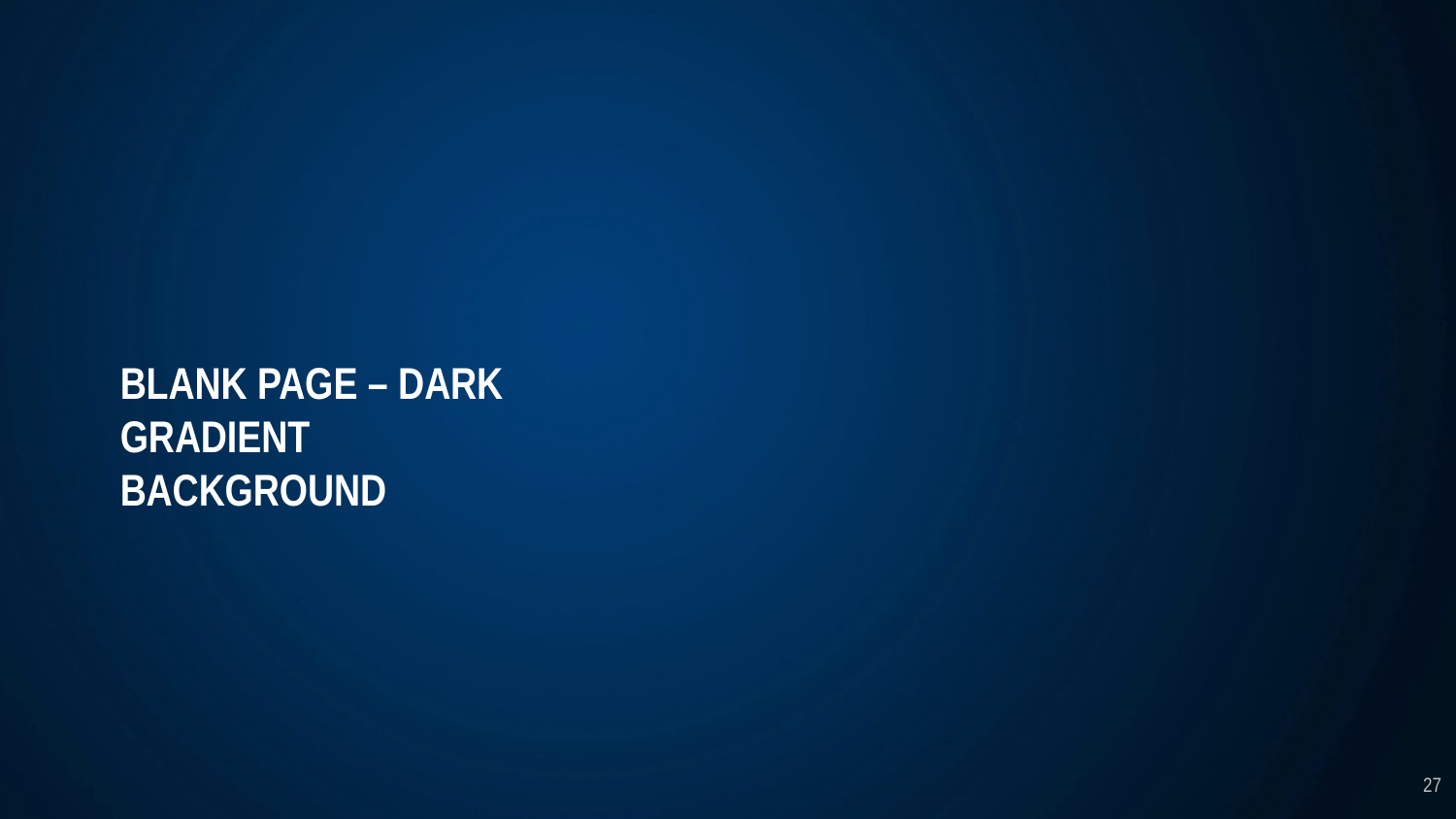

BLANK PAGE – DARK GRADIENT BACKGROUND
27